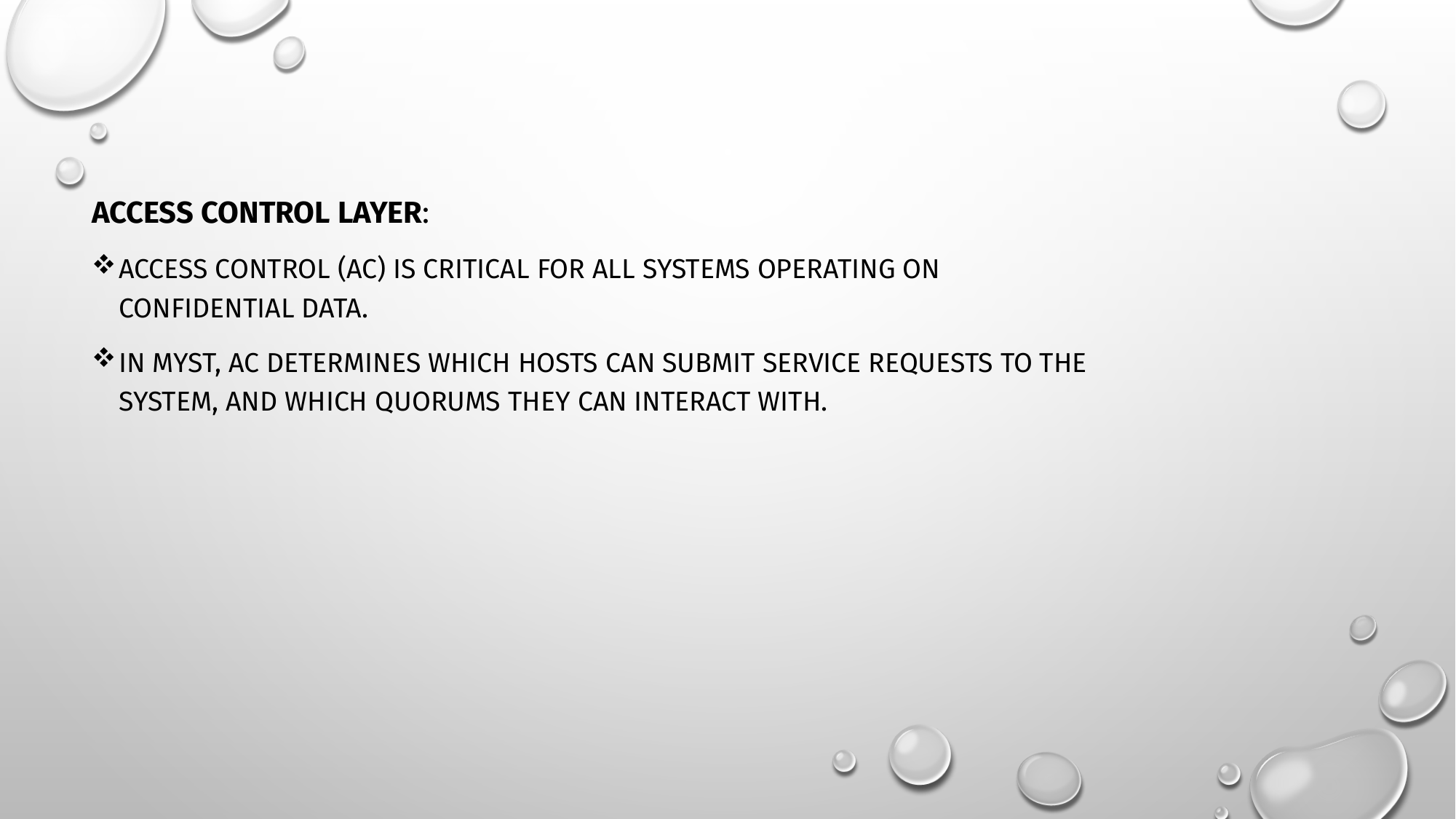

# .
Access Control Layer:
Access Control (AC) is critical for all systems operating on confidential data.
In Myst, AC determines which hosts can submit service requests to the system, and which quorums they can interact with.